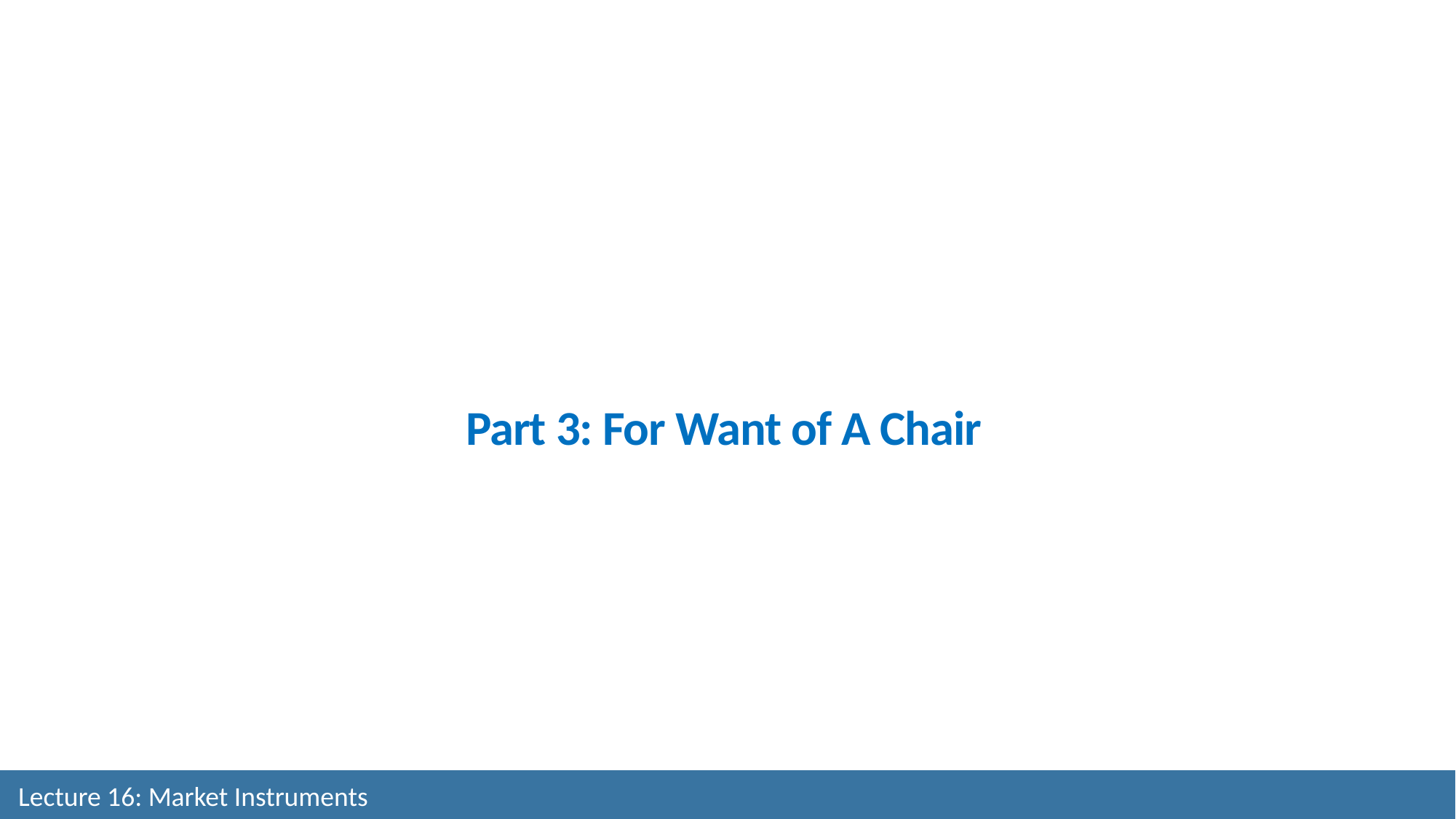

# Part 3: For Want of A Chair